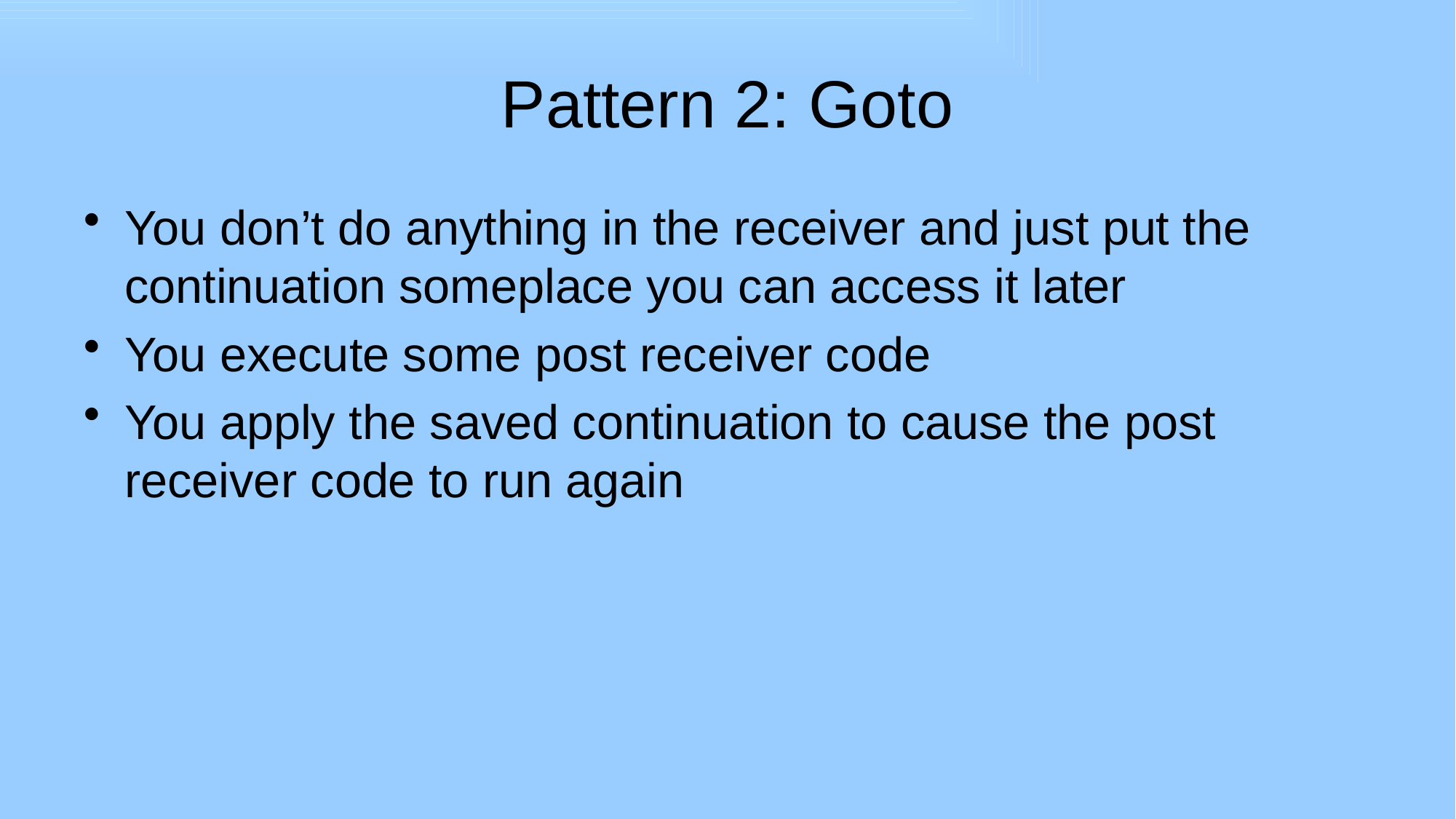

# Pattern 2: Goto
You don’t do anything in the receiver and just put the continuation someplace you can access it later
You execute some post receiver code
You apply the saved continuation to cause the post receiver code to run again